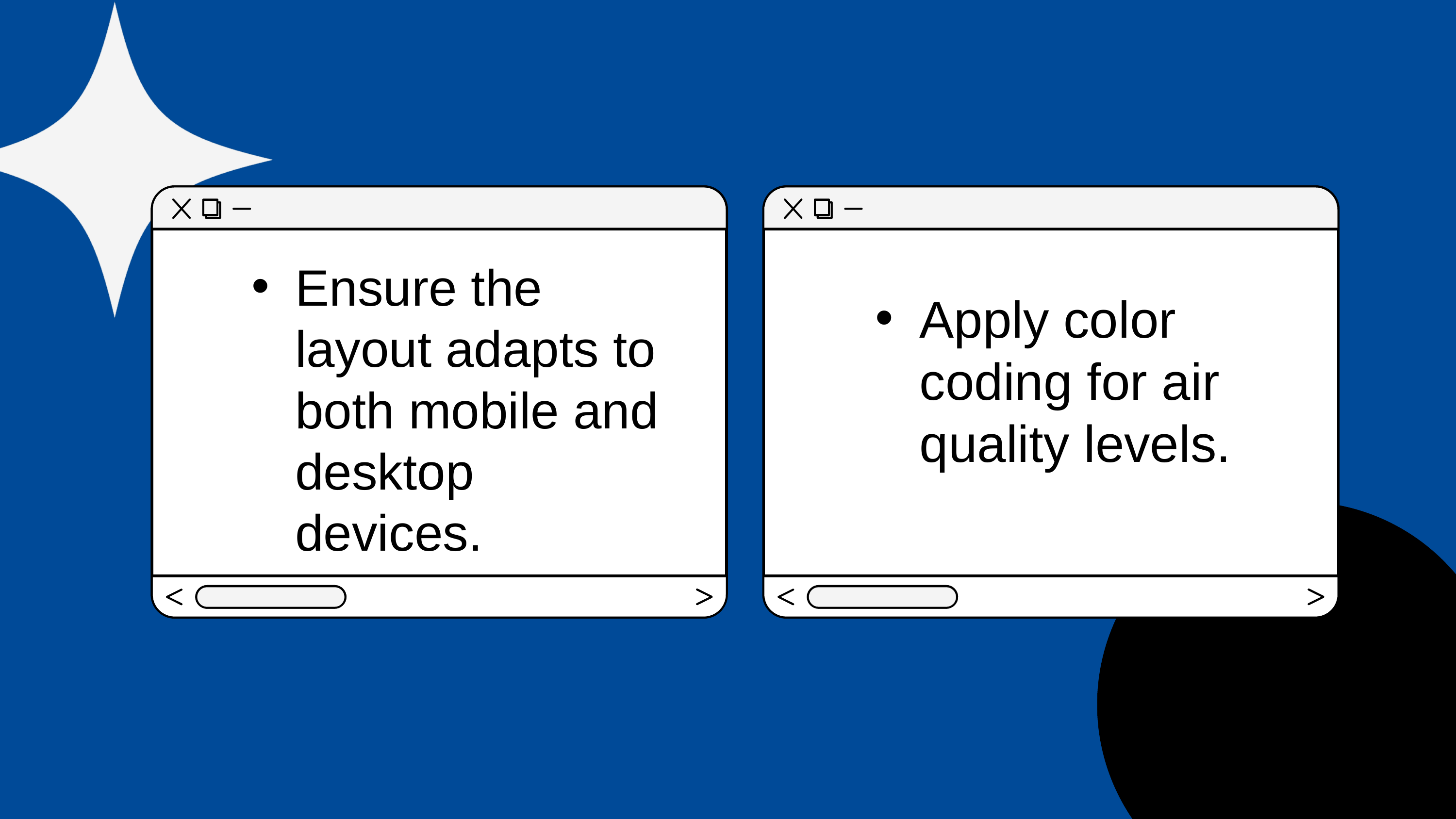

Ensure the layout adapts to both mobile and desktop devices.

Apply color coding for air quality levels.